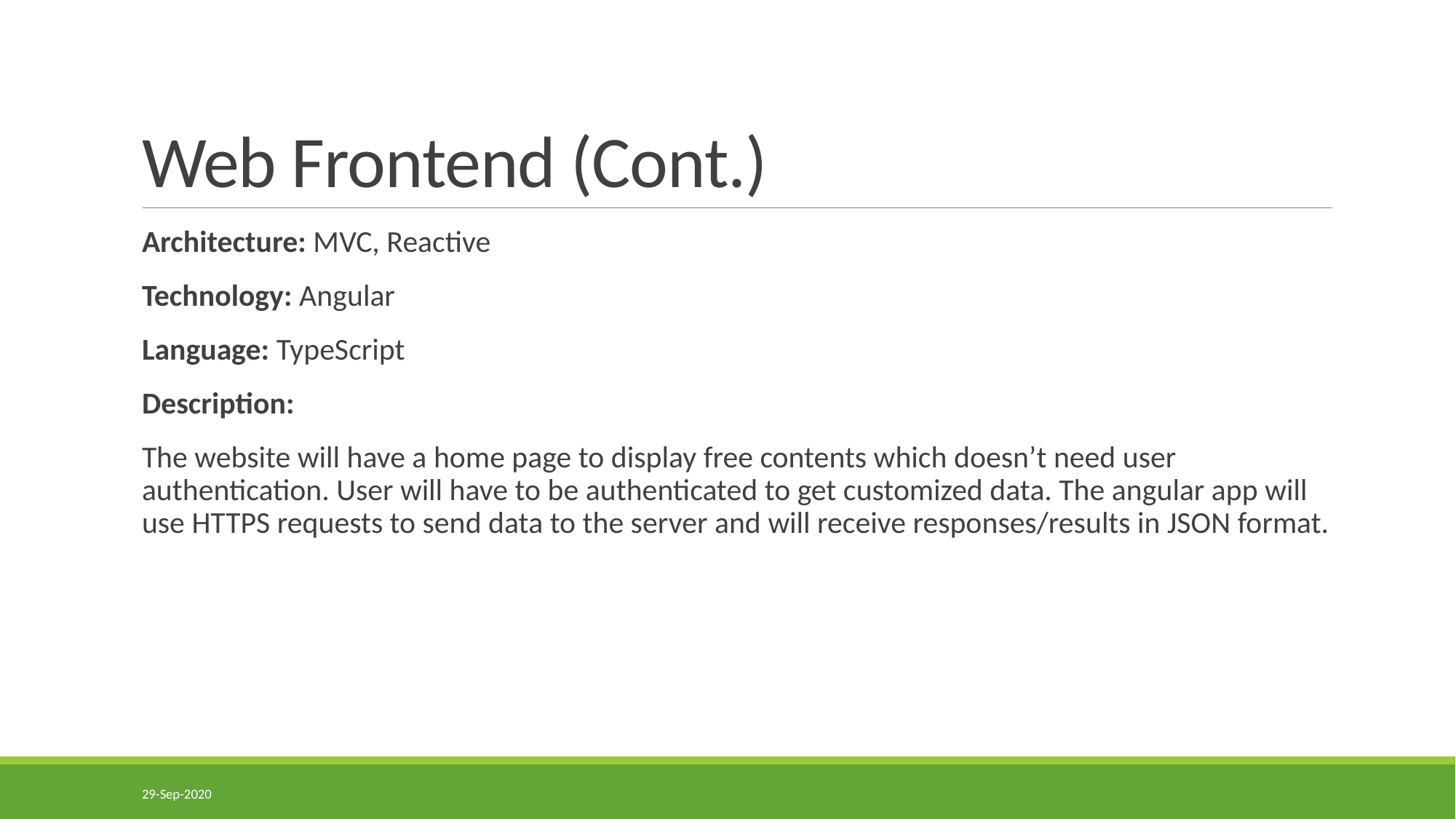

# Web Frontend (Cont.)
Architecture: MVC, Reactive
Technology: Angular
Language: TypeScript
Description:
The website will have a home page to display free contents which doesn’t need user authentication. User will have to be authenticated to get customized data. The angular app will use HTTPS requests to send data to the server and will receive responses/results in JSON format.
29-Sep-2020